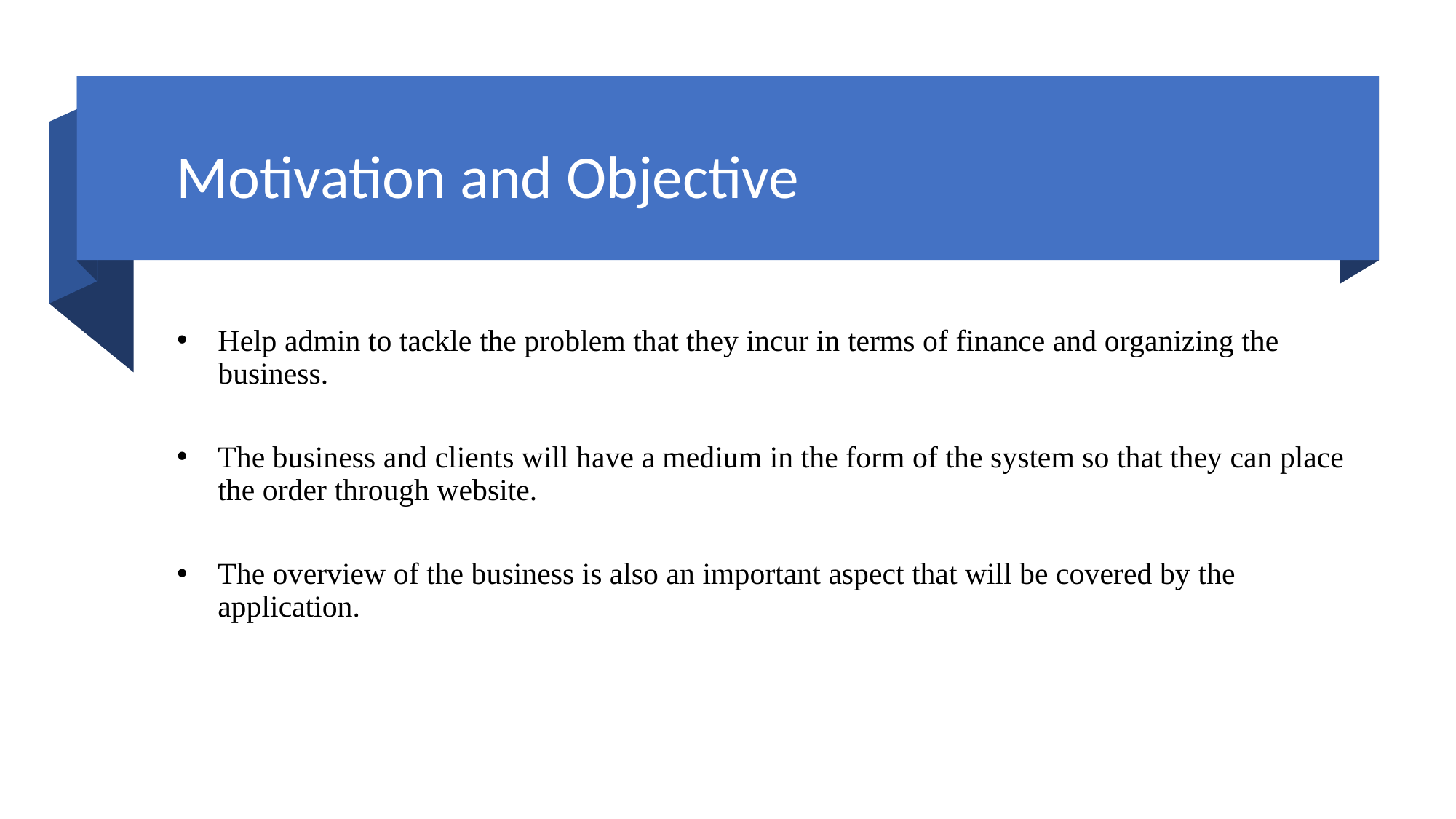

Motivation and Objective

Help admin to tackle the problem that they incur in terms of finance and organizing the business.

The business and clients will have a medium in the form of the system so that they can place the order through website.

The overview of the business is also an important aspect that will be covered by the application.